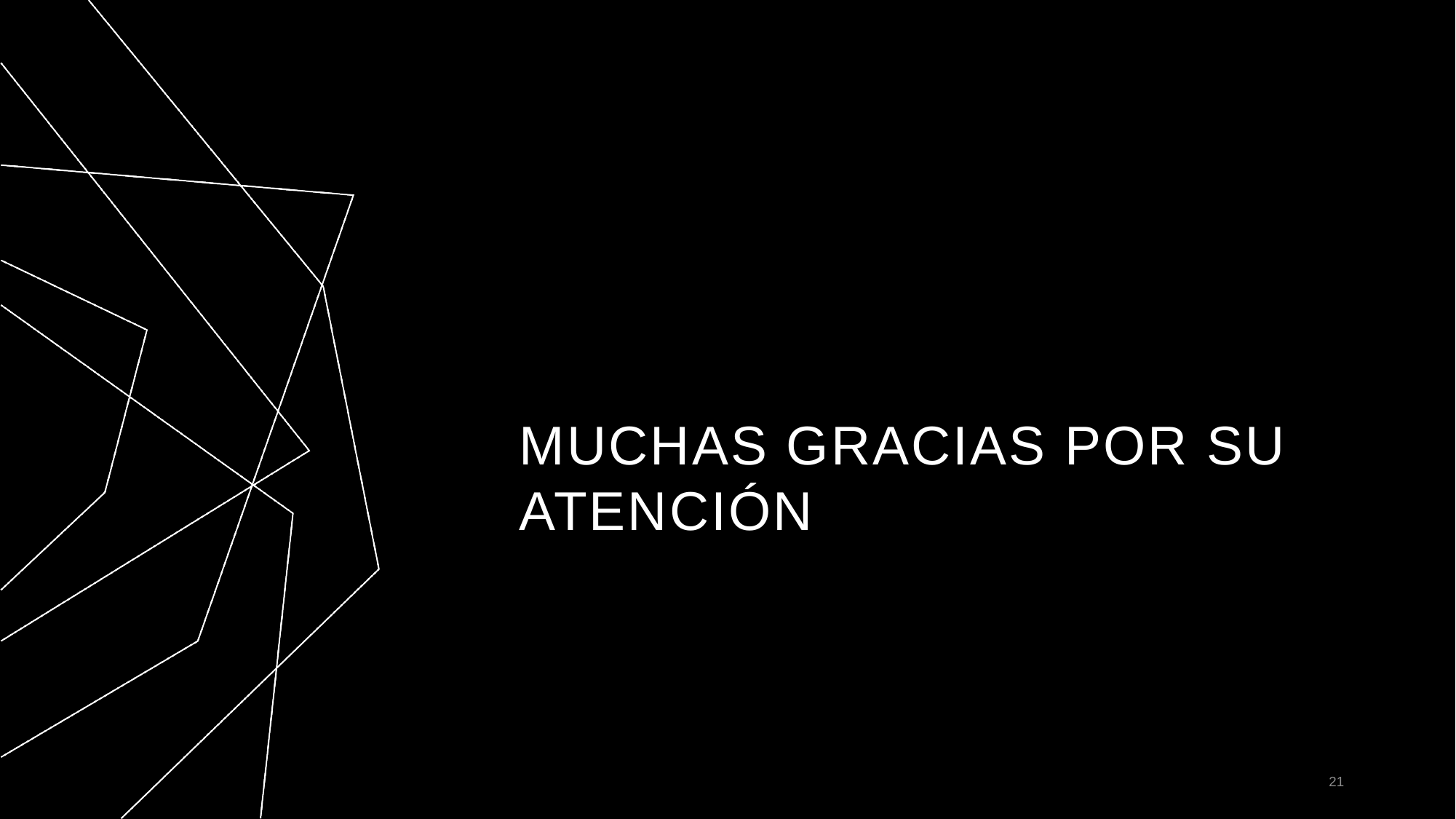

# Muchas gracias por su atención
PRESENTATION TITLE
21